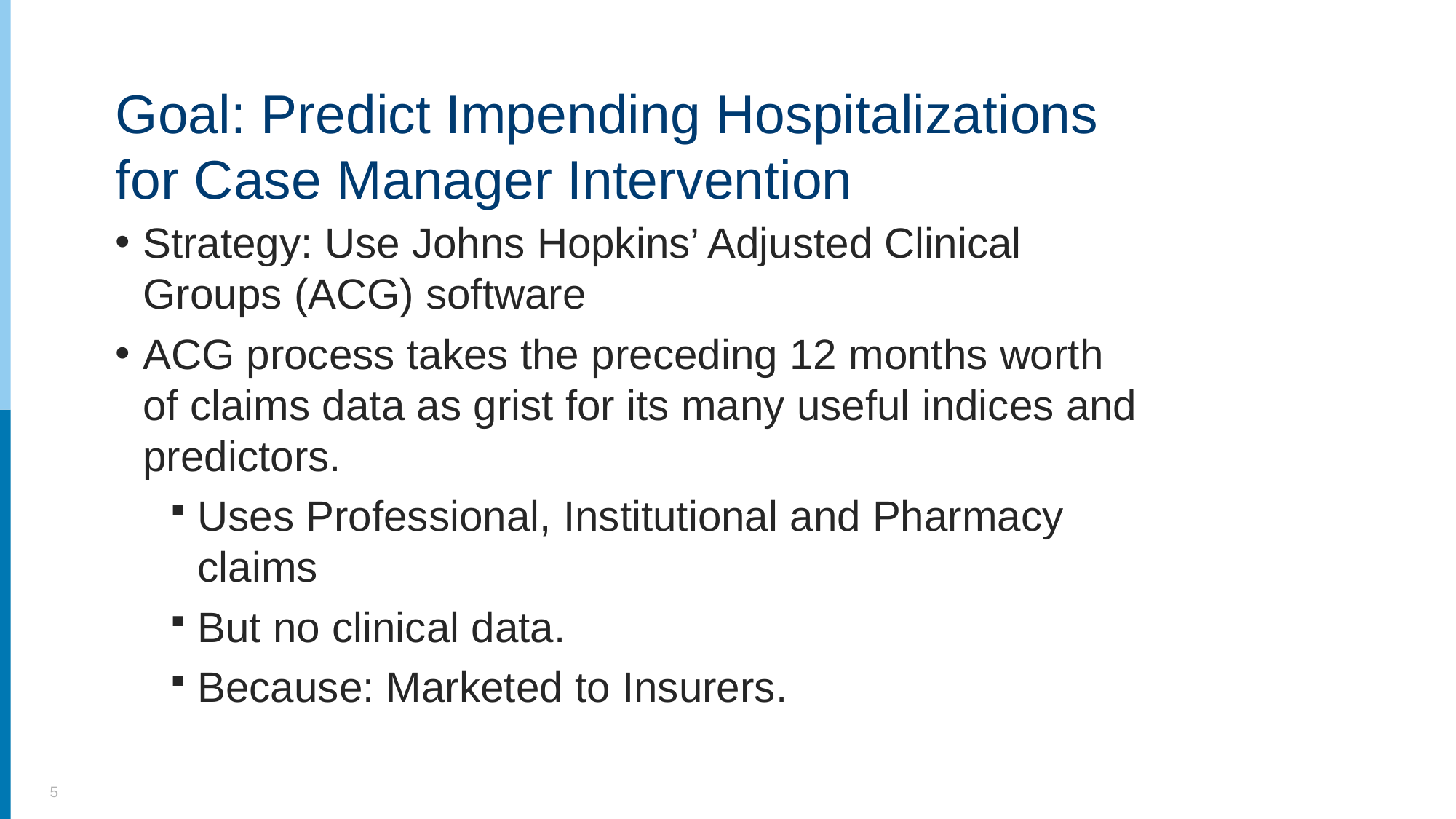

# Goal: Predict Impending Hospitalizations for Case Manager Intervention
Strategy: Use Johns Hopkins’ Adjusted Clinical Groups (ACG) software
ACG process takes the preceding 12 months worth of claims data as grist for its many useful indices and predictors.
Uses Professional, Institutional and Pharmacy claims
But no clinical data.
Because: Marketed to Insurers.

5